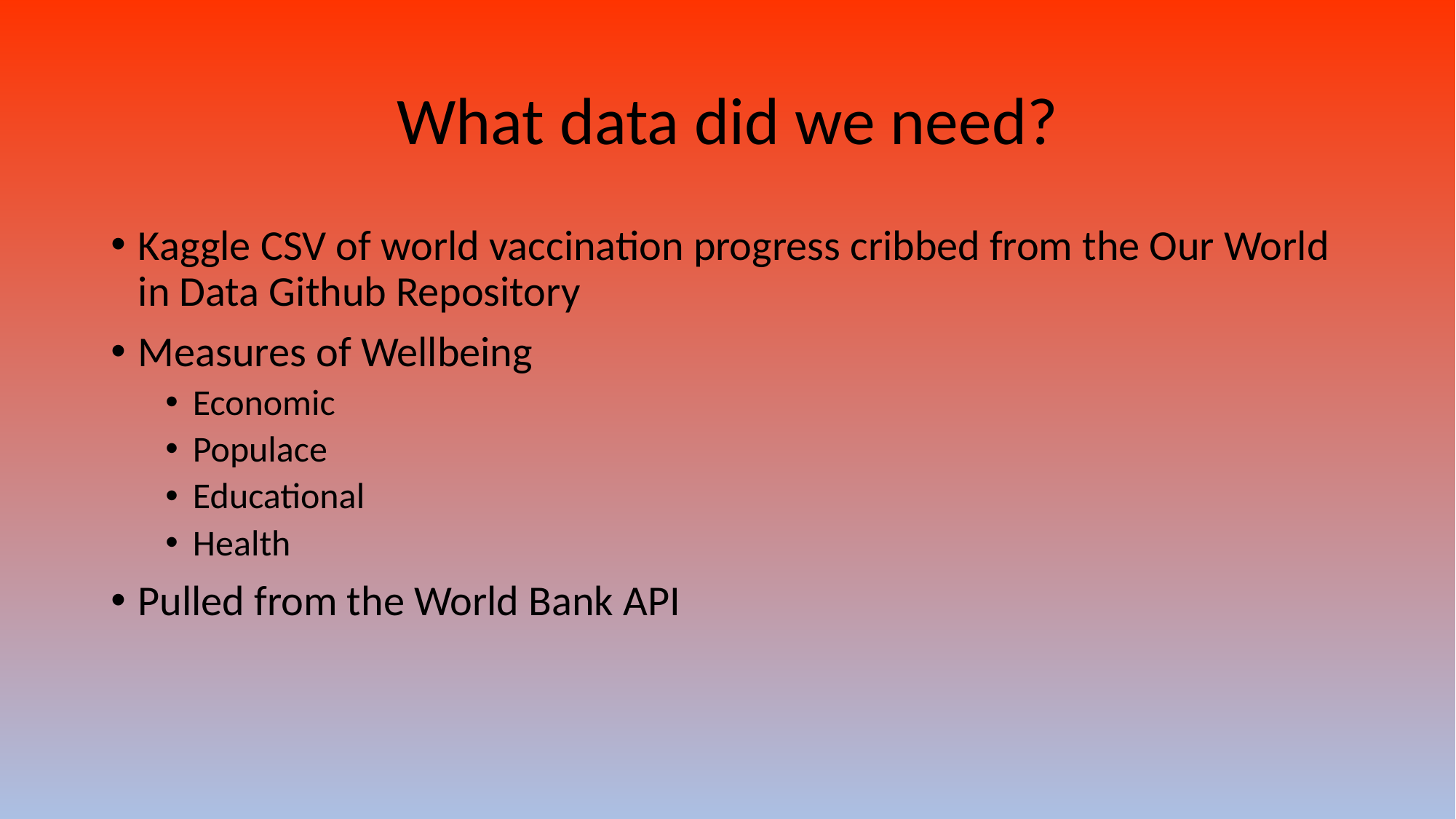

# What data did we need?
Kaggle CSV of world vaccination progress cribbed from the Our World in Data Github Repository
Measures of Wellbeing
Economic
Populace
Educational
Health
Pulled from the World Bank API